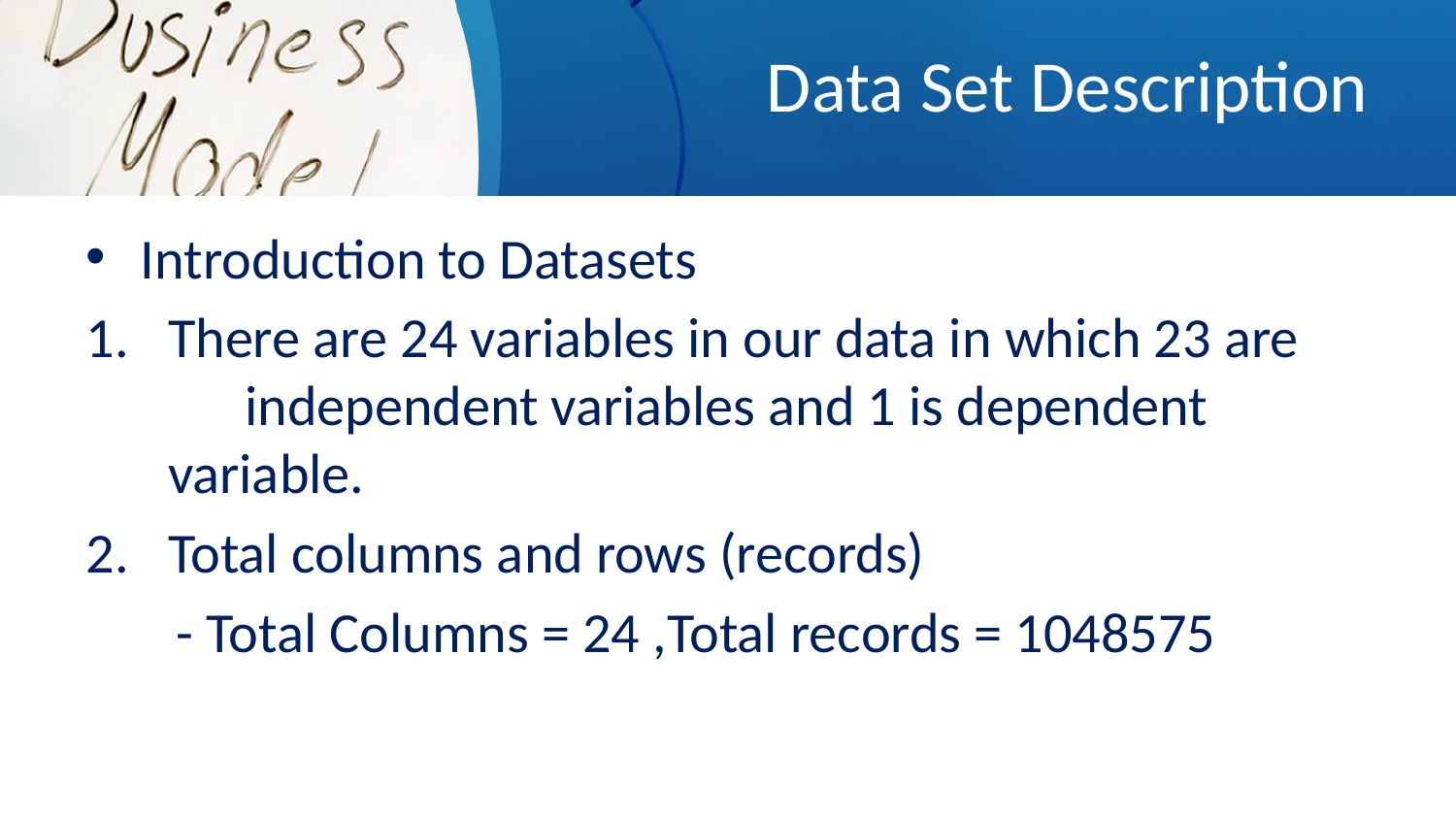

# Data Set Description
Introduction to Datasets
There are 24 variables in our data in which 23 are            independent variables and 1 is dependent variable.
Total columns and rows (records)
       - Total Columns = 24 ,Total records = 1048575